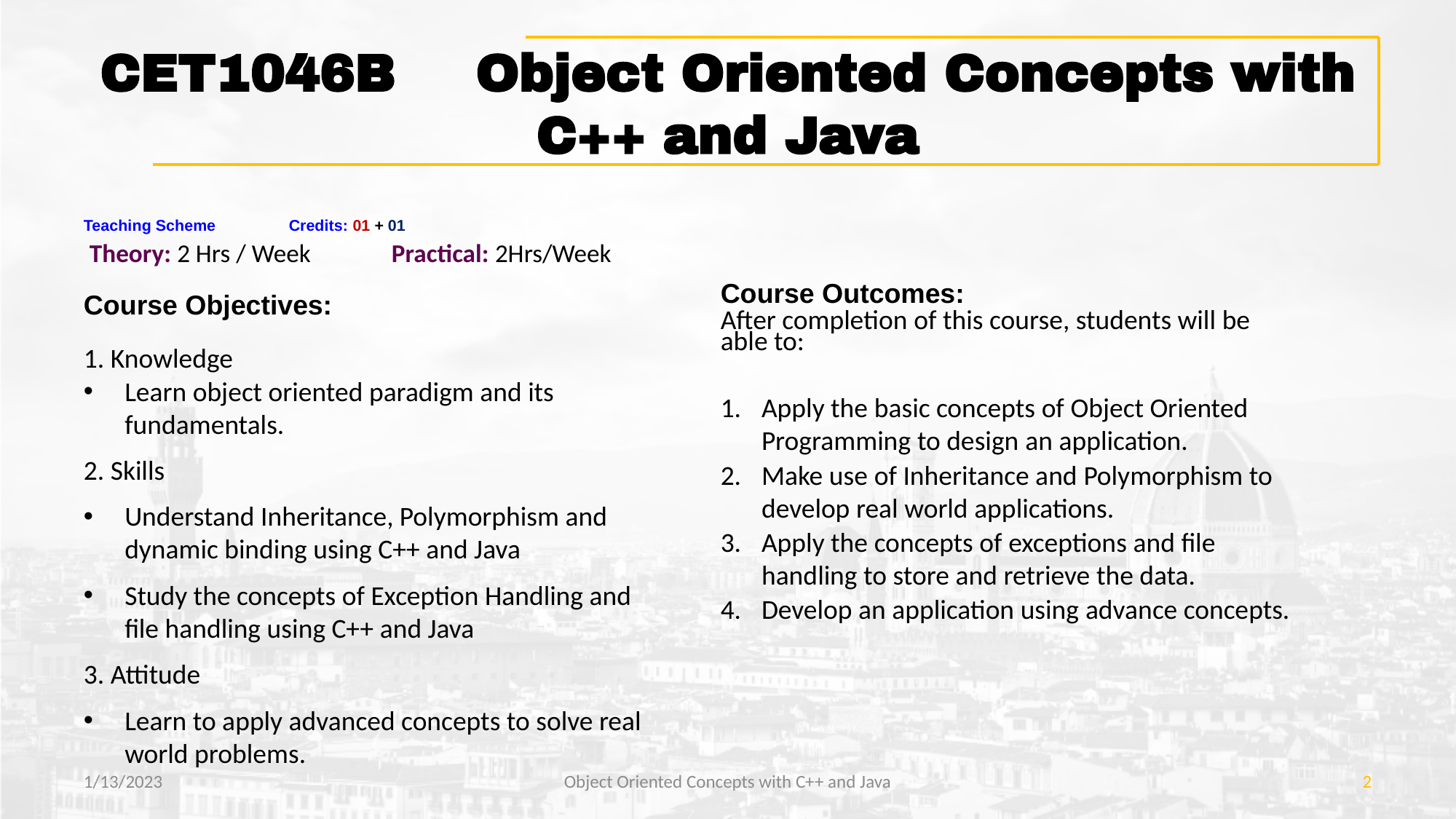

# CET1046B	Object Oriented Concepts with C++ and Java
Teaching Scheme								Credits: 01 + 01
 Theory: 2 Hrs / Week 							Practical: 2Hrs/Week

Course Objectives:

1. Knowledge
Learn object oriented paradigm and its fundamentals.
2. Skills
Understand Inheritance, Polymorphism and dynamic binding using C++ and Java
Study the concepts of Exception Handling and file handling using C++ and Java
3. Attitude
Learn to apply advanced concepts to solve real world problems.

Course Outcomes:
After completion of this course, students will be able to:

Apply the basic concepts of Object Oriented Programming to design an application.
Make use of Inheritance and Polymorphism to develop real world applications.
Apply the concepts of exceptions and file handling to store and retrieve the data.
Develop an application using advance concepts.
1/13/2023
Object Oriented Concepts with C++ and Java
2